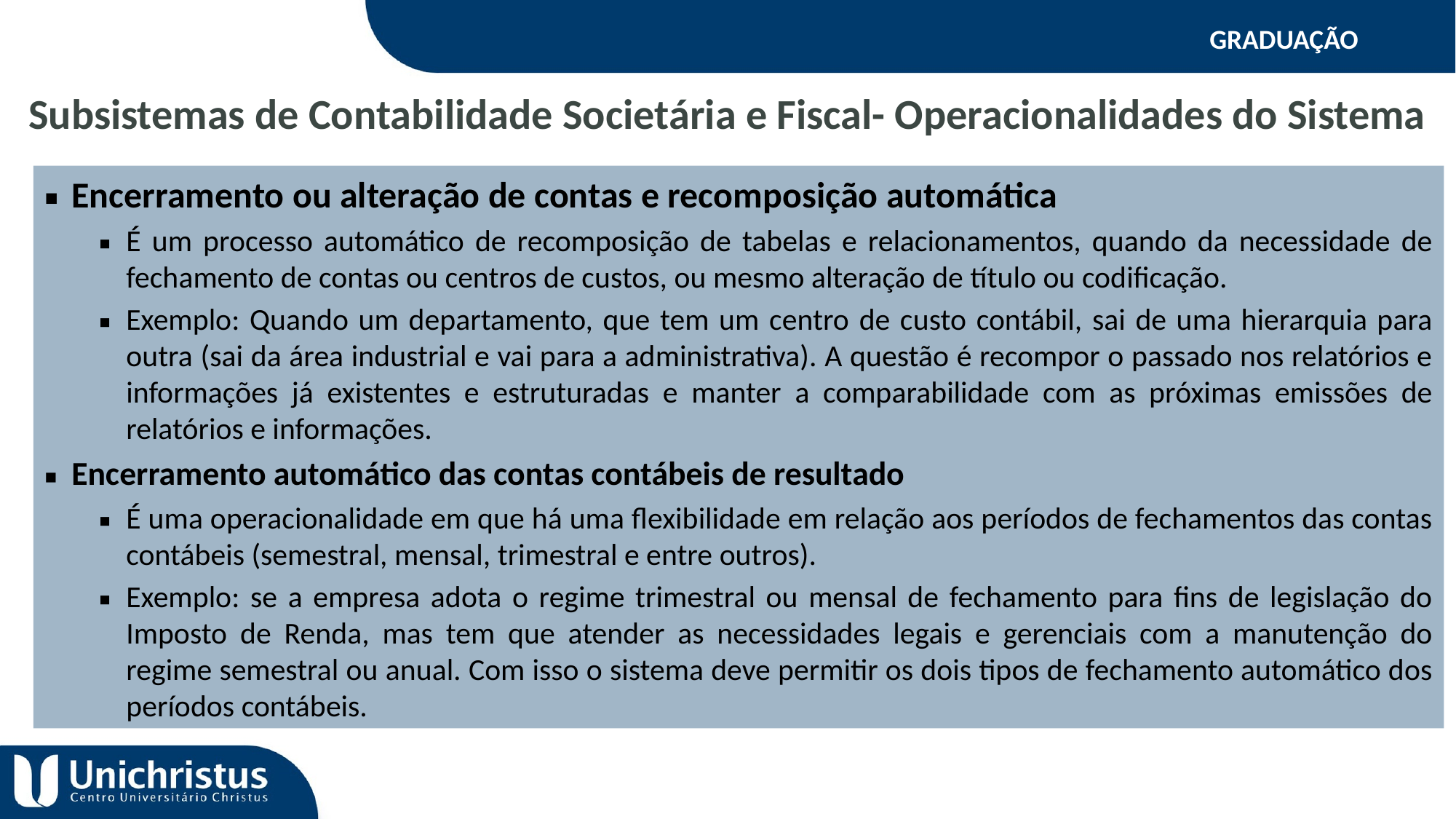

GRADUAÇÃO
Subsistemas de Contabilidade Societária e Fiscal- Operacionalidades do Sistema

Encerramento ou alteração de contas e recomposição automática
É um processo automático de recomposição de tabelas e relacionamentos, quando da necessidade de fechamento de contas ou centros de custos, ou mesmo alteração de título ou codificação.
Exemplo: Quando um departamento, que tem um centro de custo contábil, sai de uma hierarquia para outra (sai da área industrial e vai para a administrativa). A questão é recompor o passado nos relatórios e informações já existentes e estruturadas e manter a comparabilidade com as próximas emissões de relatórios e informações.
Encerramento automático das contas contábeis de resultado
É uma operacionalidade em que há uma flexibilidade em relação aos períodos de fechamentos das contas contábeis (semestral, mensal, trimestral e entre outros).
Exemplo: se a empresa adota o regime trimestral ou mensal de fechamento para fins de legislação do Imposto de Renda, mas tem que atender as necessidades legais e gerenciais com a manutenção do regime semestral ou anual. Com isso o sistema deve permitir os dois tipos de fechamento automático dos períodos contábeis.